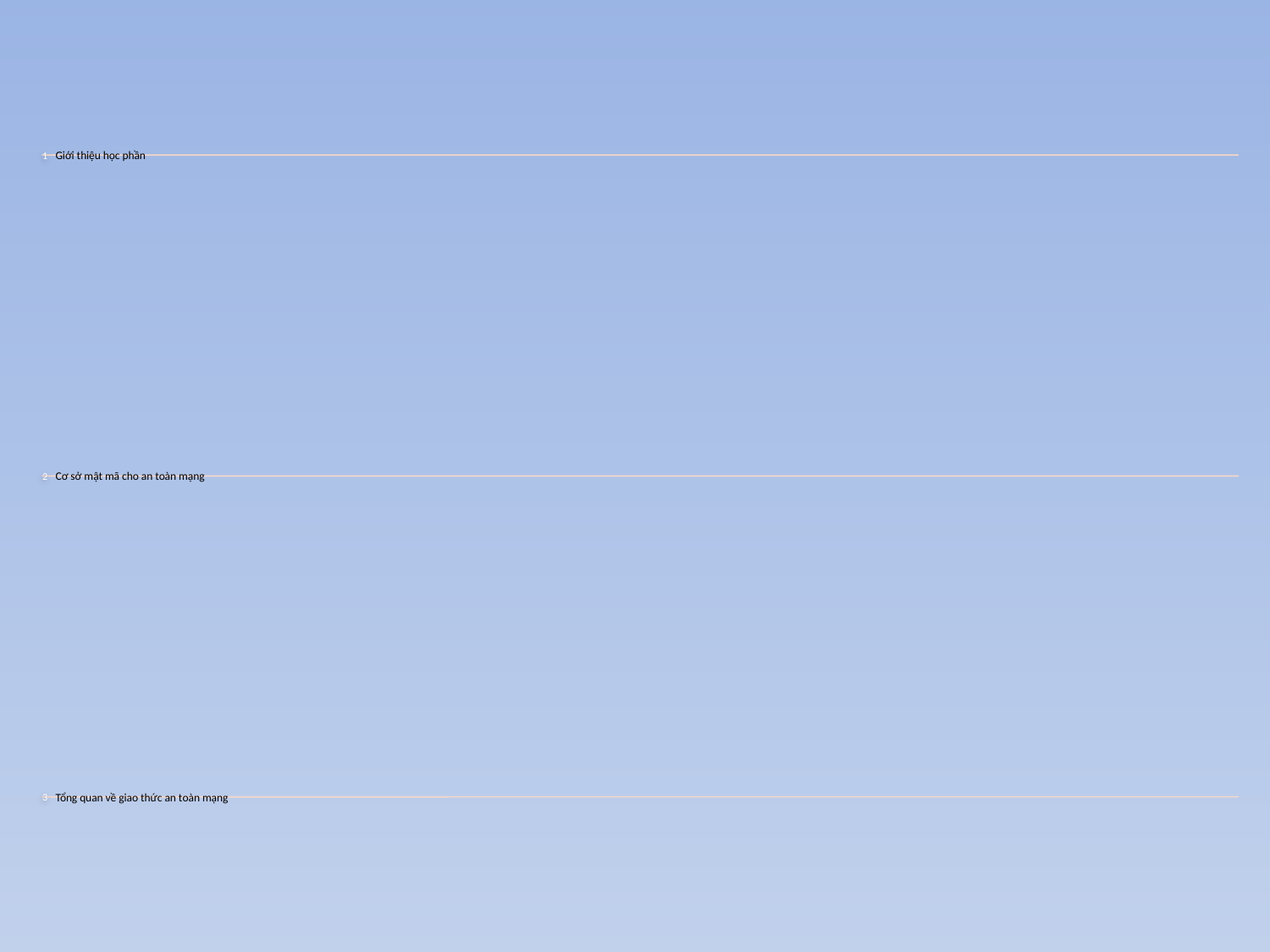

1
Giới thiệu học phần
2
Cơ sở mật mã cho an toàn mạng
3
Tổng quan về giao thức an toàn mạng